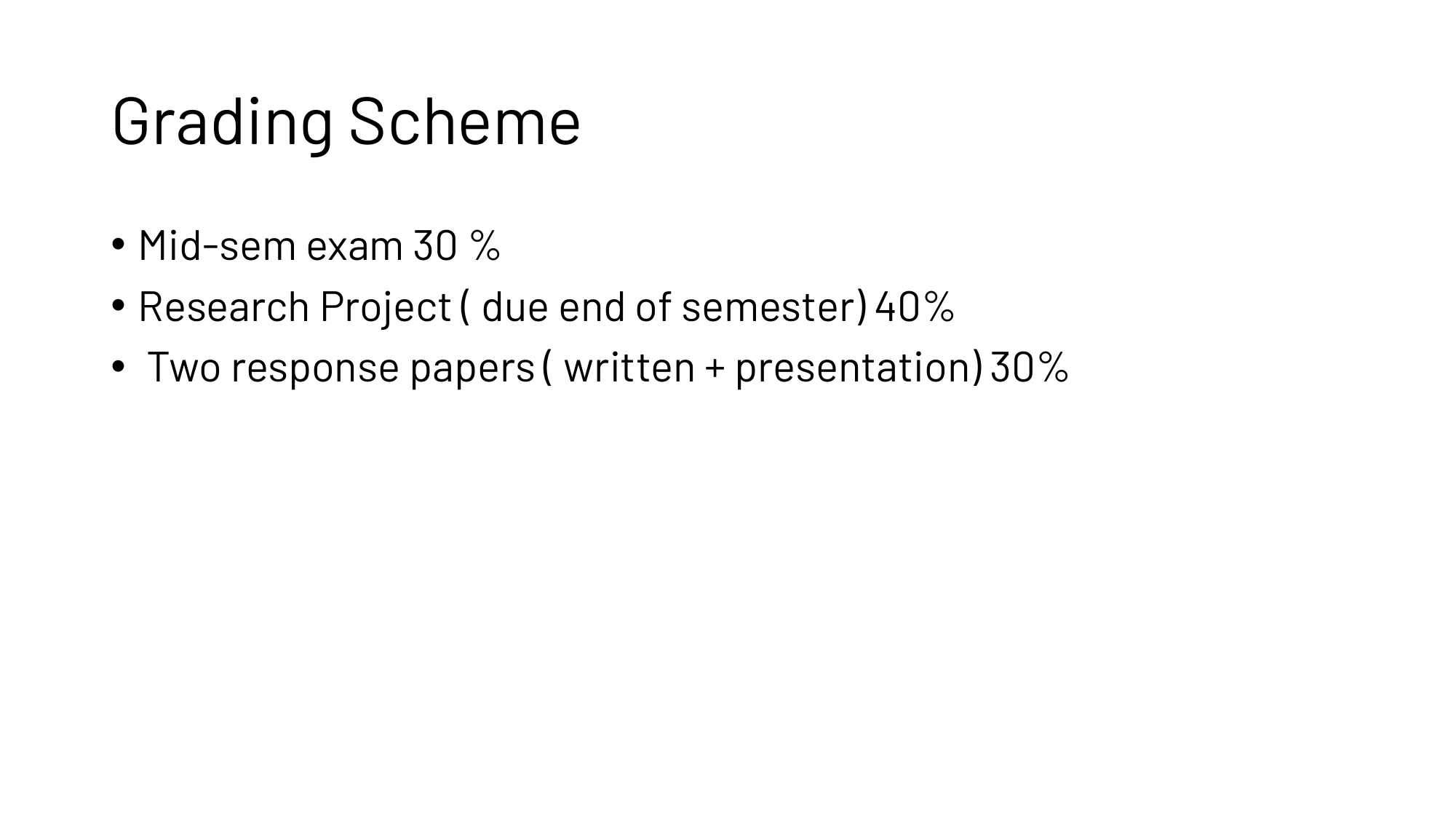

# Grading Scheme
Mid-sem exam 30 %
Research Project ( due end of semester) 40%
 Two response papers ( written + presentation) 30%